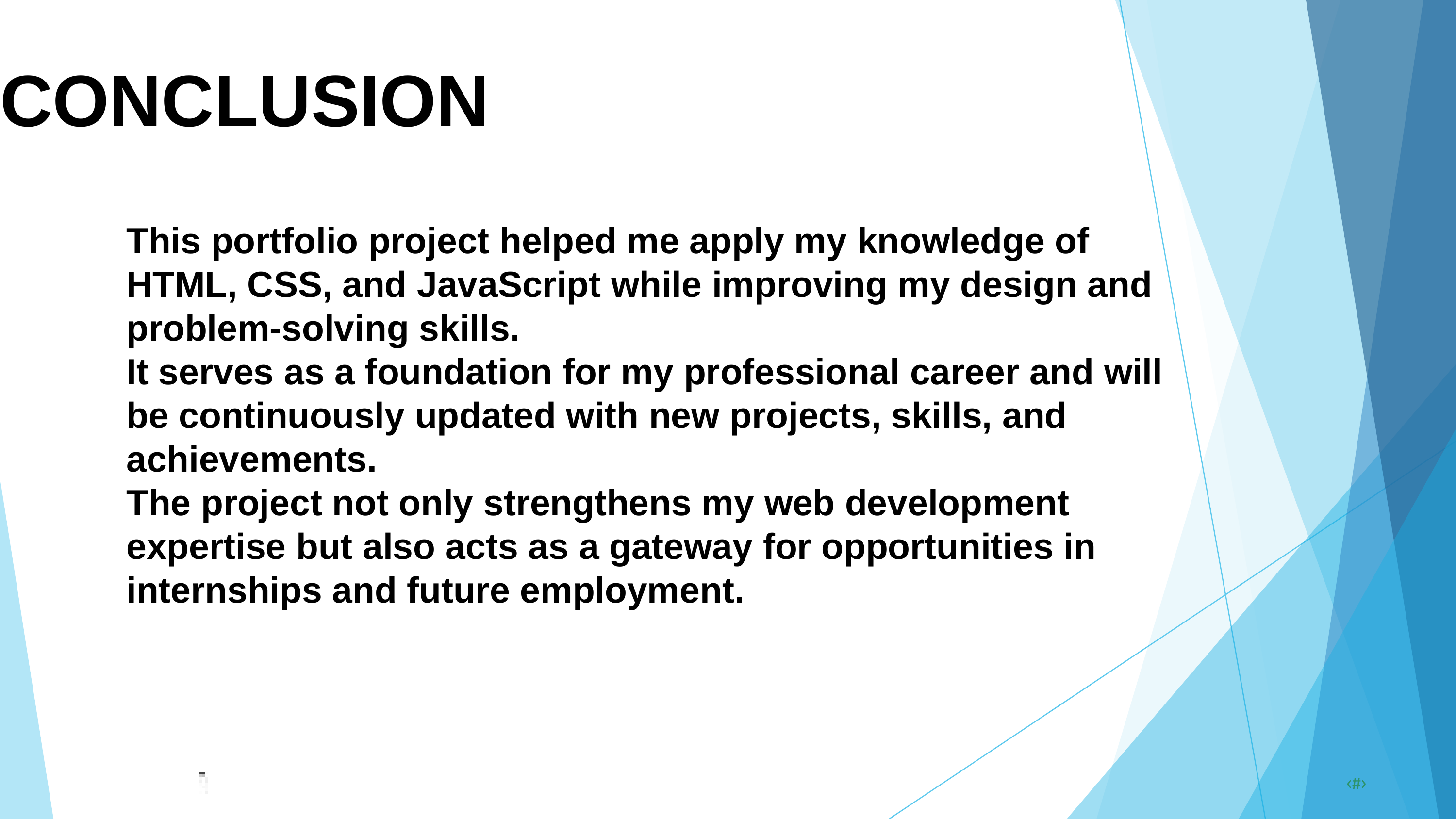

CONCLUSION
This portfolio project helped me apply my knowledge of HTML, CSS, and JavaScript while improving my design and problem-solving skills.
It serves as a foundation for my professional career and will be continuously updated with new projects, skills, and achievements.
The project not only strengthens my web development expertise but also acts as a gateway for opportunities in internships and future employment.

‹#›